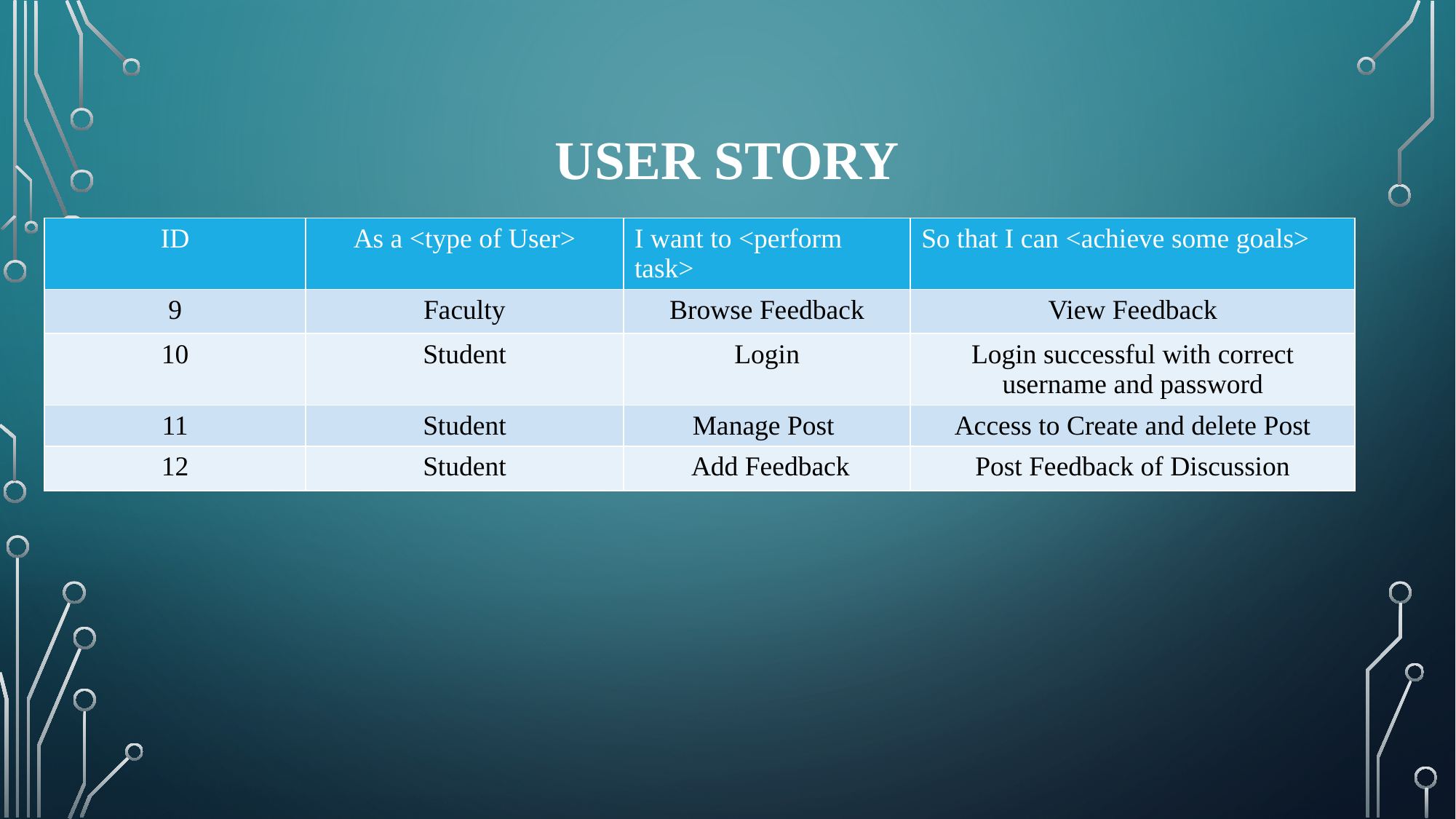

# USER STORY
| ID | As a <type of User> | I want to <perform task> | So that I can <achieve some goals> |
| --- | --- | --- | --- |
| 9 | Faculty | Browse Feedback | View Feedback |
| 10 | Student | Login | Login successful with correct username and password |
| 11 | Student | Manage Post | Access to Create and delete Post |
| 12 | Student | Add Feedback | Post Feedback of Discussion |